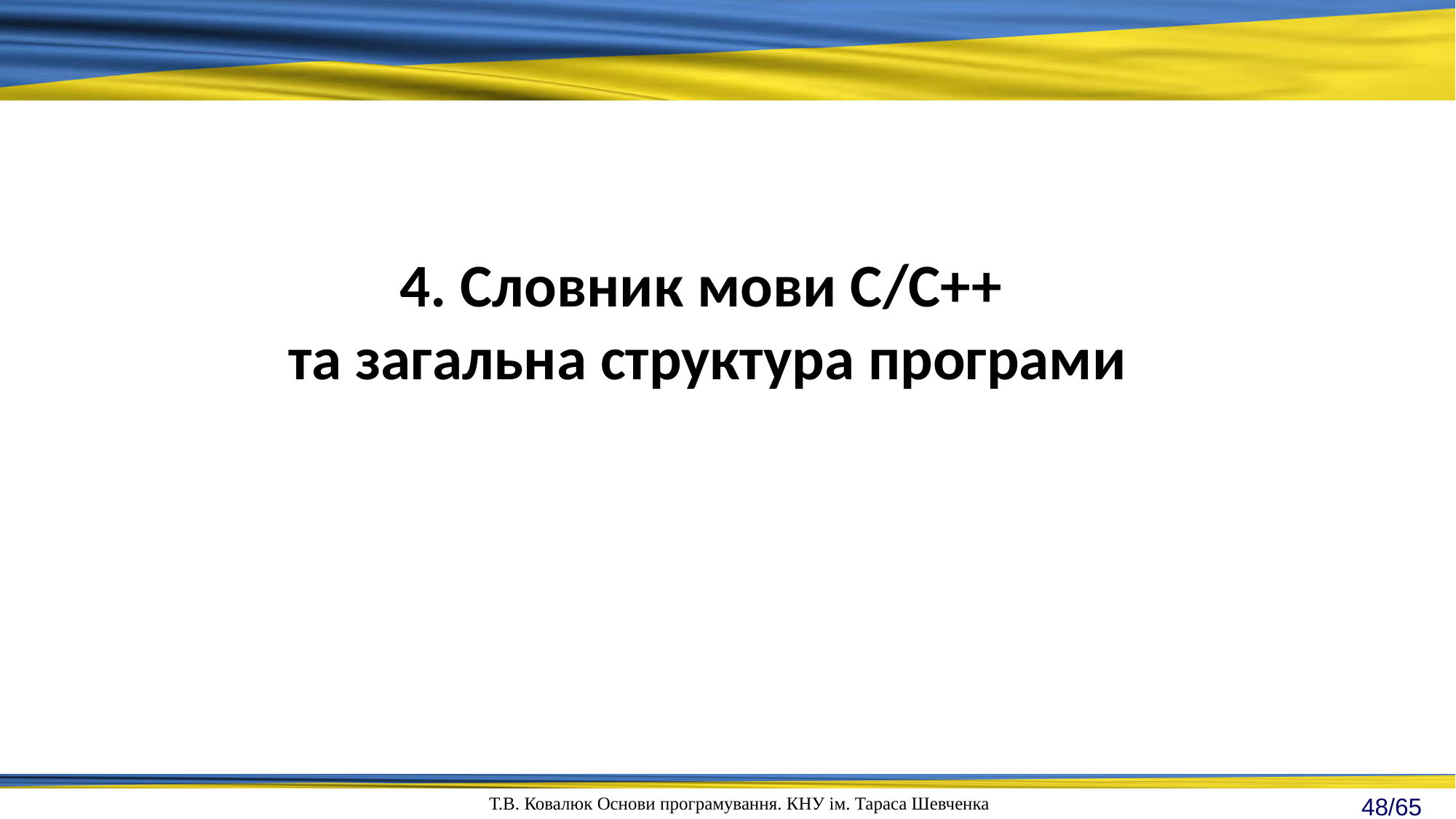

4. Словник мови С/C++
та загальна структура програми